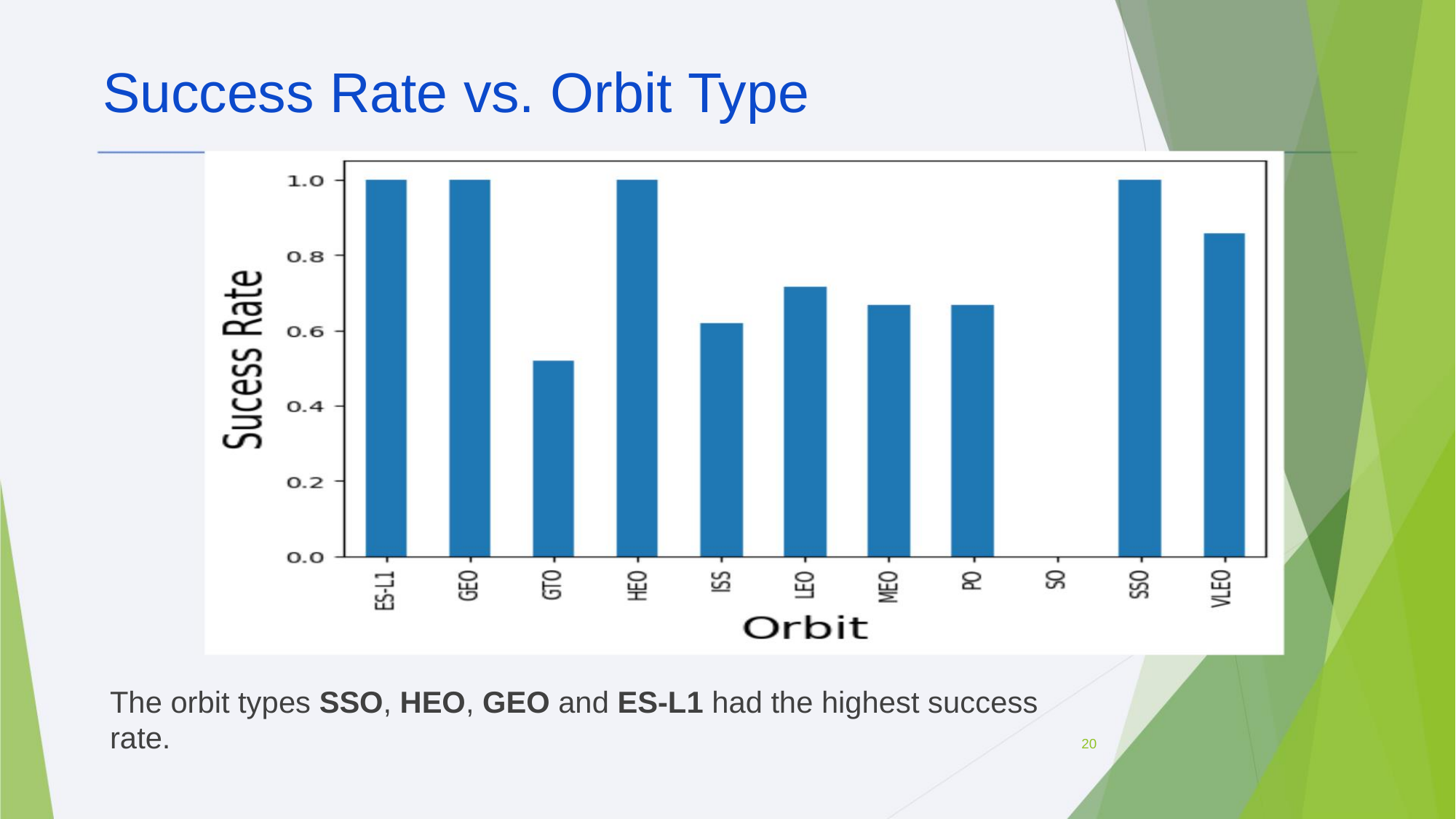

Success Rate vs. Orbit Type
The orbit types SSO, HEO, GEO and ES-L1 had the highest success rate.
20